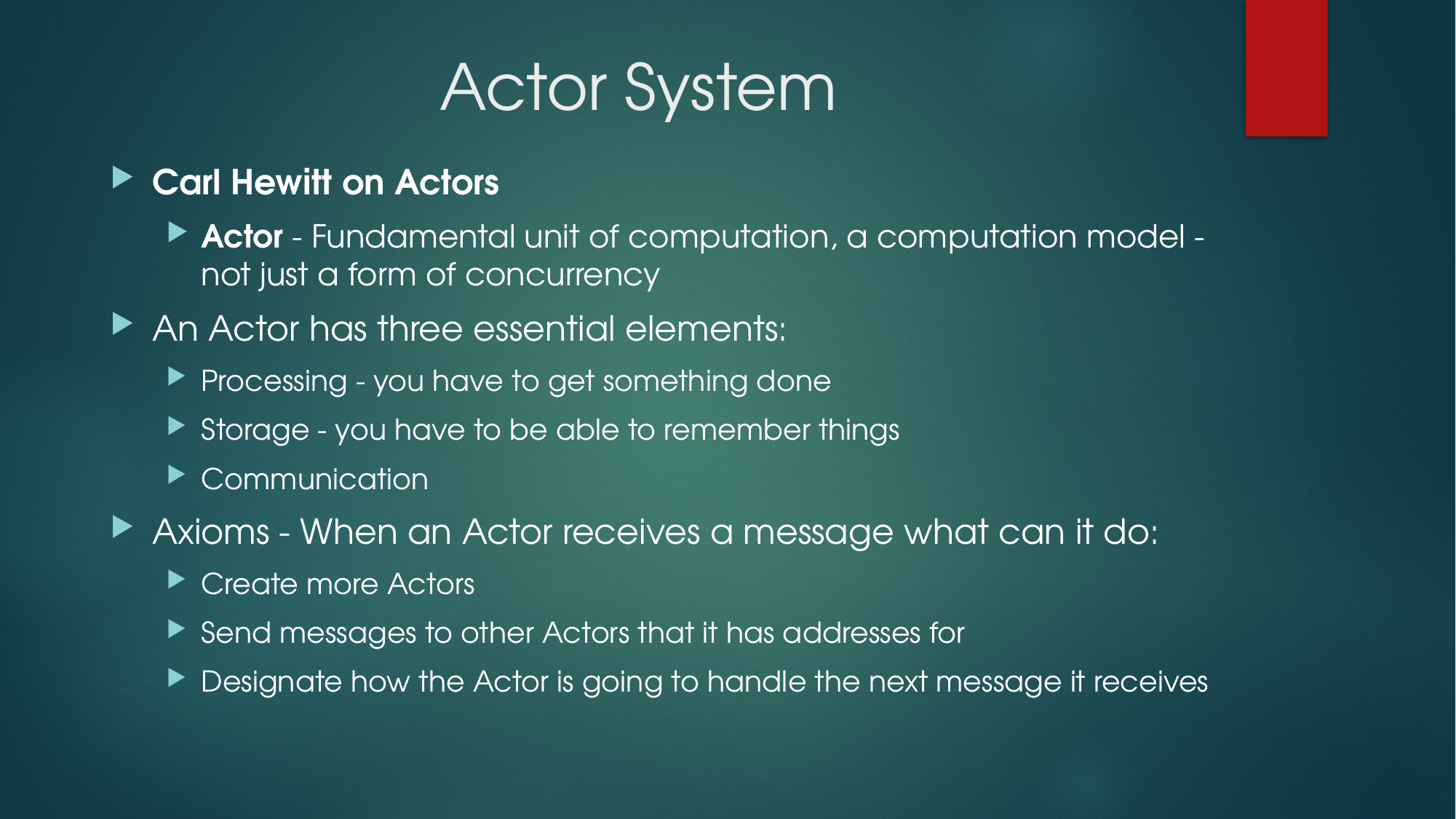

# Actor System
Carl Hewitt on Actors
Actor - Fundamental unit of computation, a computation model - not just a form of concurrency
An Actor has three essential elements:
Processing - you have to get something done
Storage - you have to be able to remember things
Communication
Axioms - When an Actor receives a message what can it do:
Create more Actors
Send messages to other Actors that it has addresses for
Designate how the Actor is going to handle the next message it receives